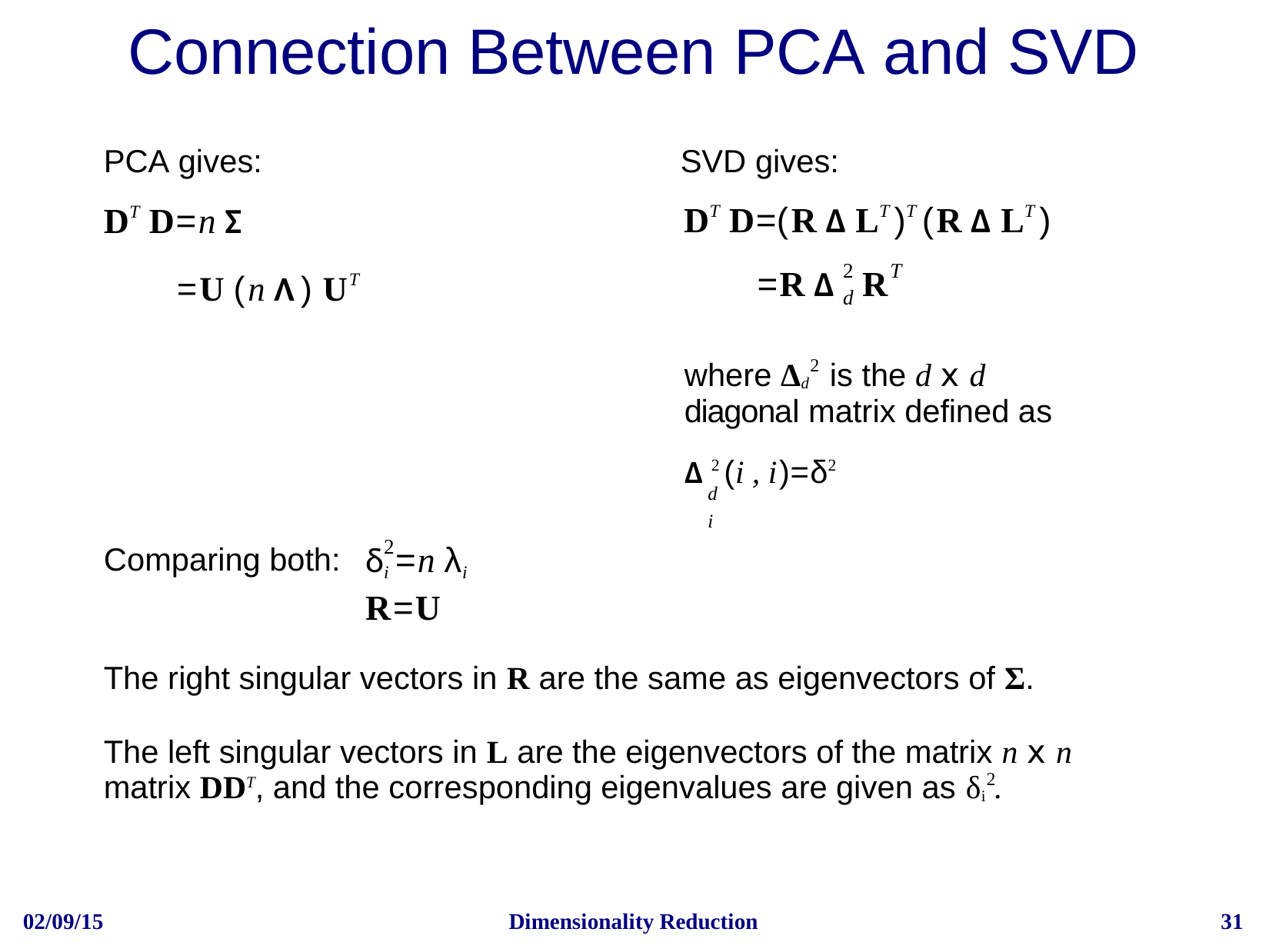

# Connection Between PCA and SVD
PCA gives:
DT  D=n Σ
=U (n Λ) UT
SVD gives:
DT  D=(R Δ LT )T (R Δ LT )
2	T
=R Δ	R
d
2
where Δd	is the d x d diagonal matrix defined as
Δ 2 (i , i)=δ2
d 	i
2
δi =n λi
R=U
Comparing both:
The right singular vectors in R are the same as eigenvectors of Σ.

The left singular vectors in L are the eigenvectors of the matrix n x n
matrix DDT, and the corresponding eigenvalues are given as δi  .
2
02/09/15
Dimensionality Reduction
31